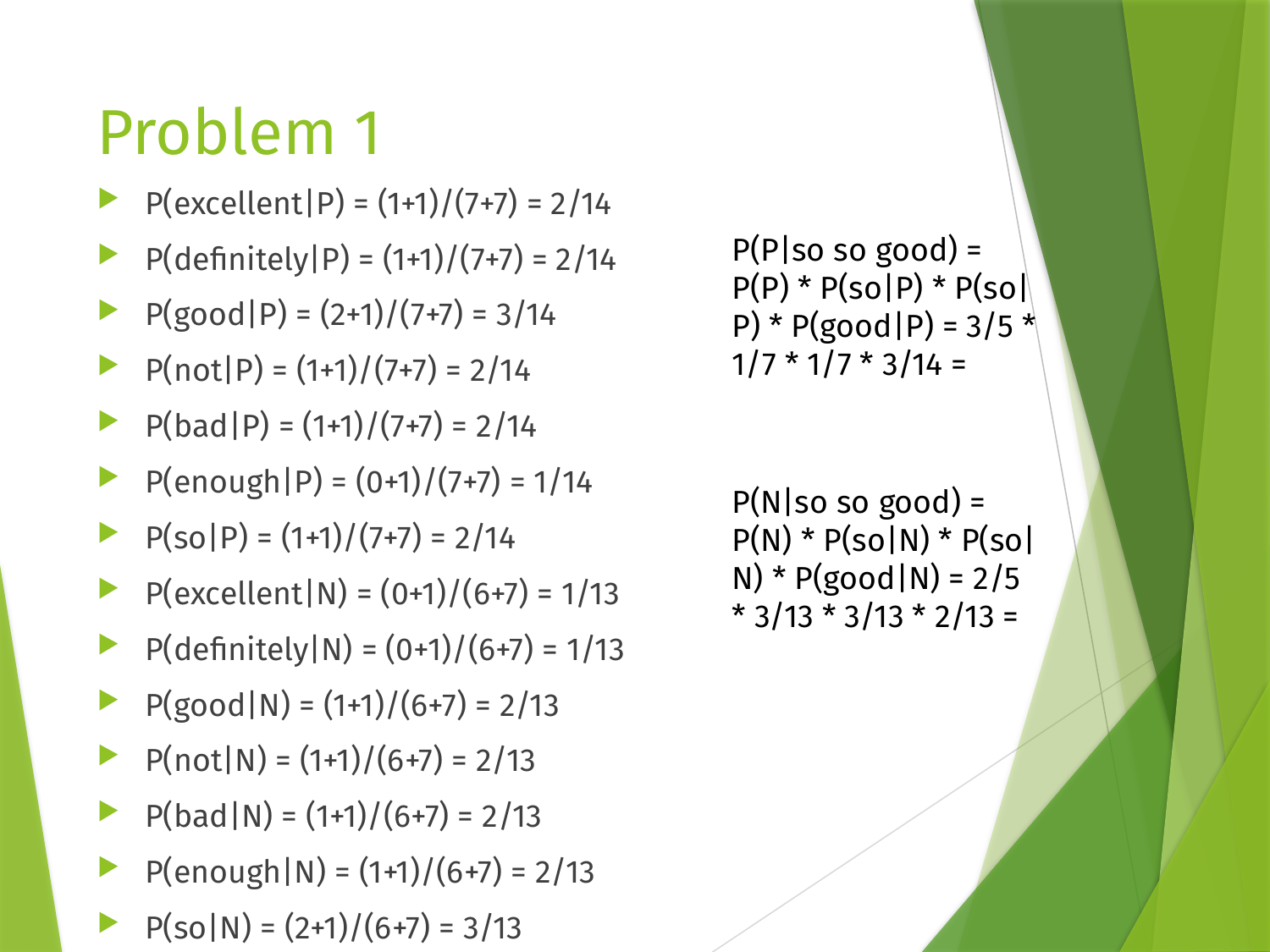

# Problem 1
P(excellent|P) = (1+1)/(7+7) = 2/14
P(definitely|P) = (1+1)/(7+7) = 2/14
P(good|P) = (2+1)/(7+7) = 3/14
P(not|P) = (1+1)/(7+7) = 2/14
P(bad|P) = (1+1)/(7+7) = 2/14
P(enough|P) = (0+1)/(7+7) = 1/14
P(so|P) = (1+1)/(7+7) = 2/14
P(excellent|N) = (0+1)/(6+7) = 1/13
P(definitely|N) = (0+1)/(6+7) = 1/13
P(good|N) = (1+1)/(6+7) = 2/13
P(not|N) = (1+1)/(6+7) = 2/13
P(bad|N) = (1+1)/(6+7) = 2/13
P(enough|N) = (1+1)/(6+7) = 2/13
P(so|N) = (2+1)/(6+7) = 3/13

P(P|so so good) = P(P) * P(so|P) * P(so|P) * P(good|P) = 3/5 * 1/7 * 1/7 * 3/14 =
P(N|so so good) = P(N) * P(so|N) * P(so|N) * P(good|N) = 2/5 * 3/13 * 3/13 * 2/13 =